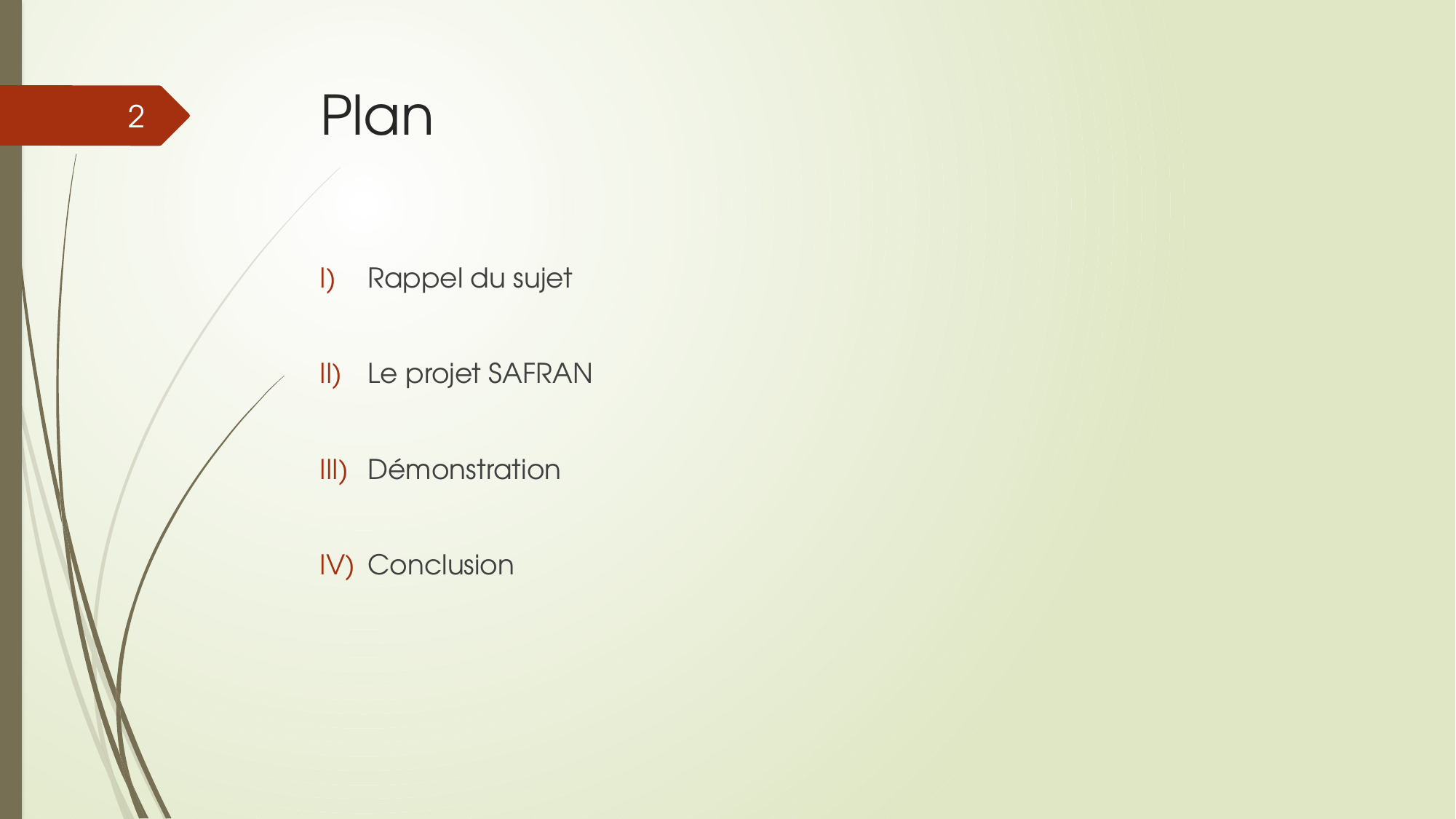

# Plan
2
Rappel du sujet

Le projet SAFRAN

Démonstration

Conclusion